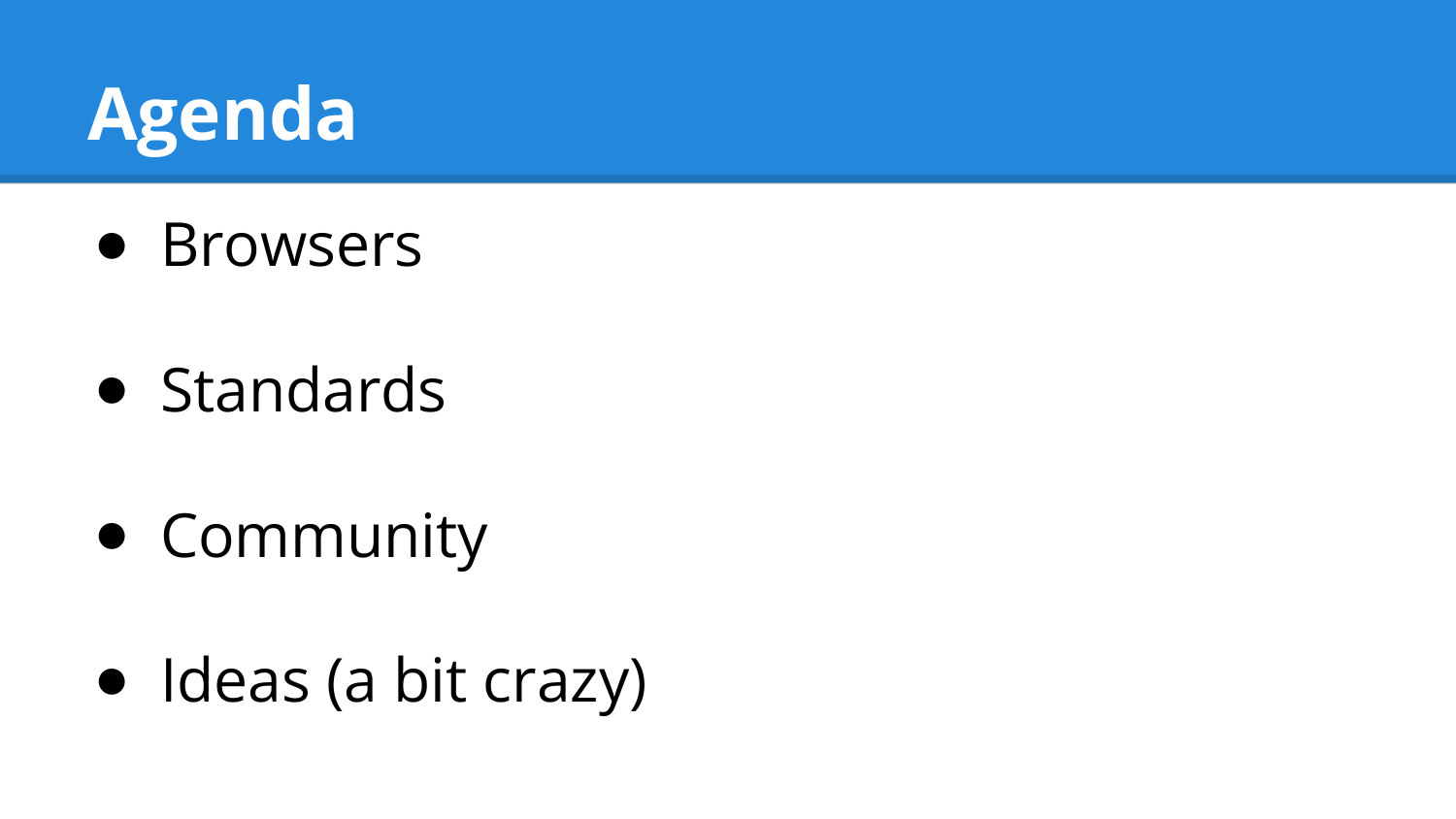

# Agenda
Browsers
Standards
Community
Ideas (a bit crazy)